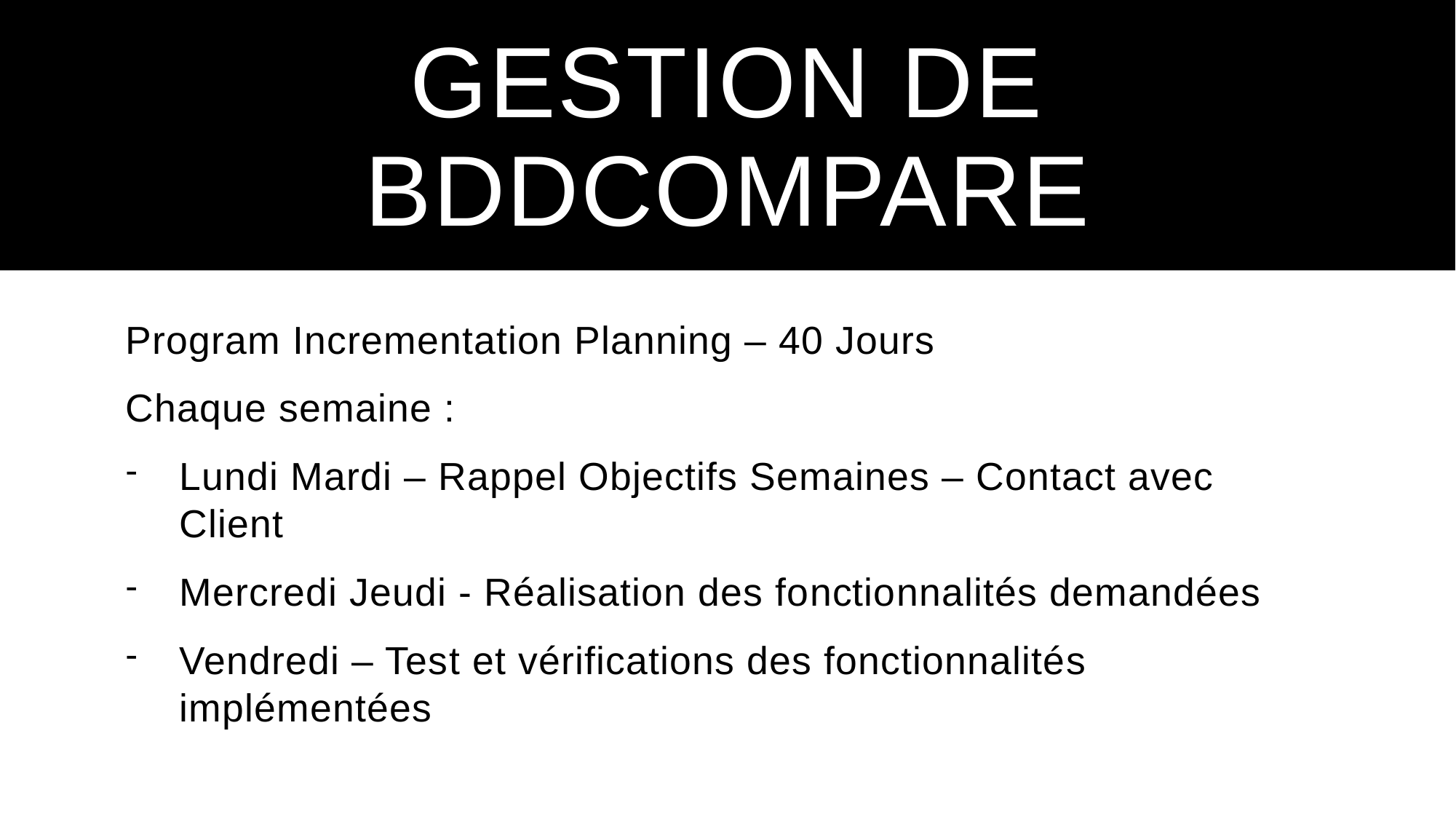

# Gestion de BDDCOMPARe
Program Incrementation Planning – 40 Jours
Chaque semaine :
Lundi Mardi – Rappel Objectifs Semaines – Contact avec Client
Mercredi Jeudi - Réalisation des fonctionnalités demandées
Vendredi – Test et vérifications des fonctionnalités implémentées